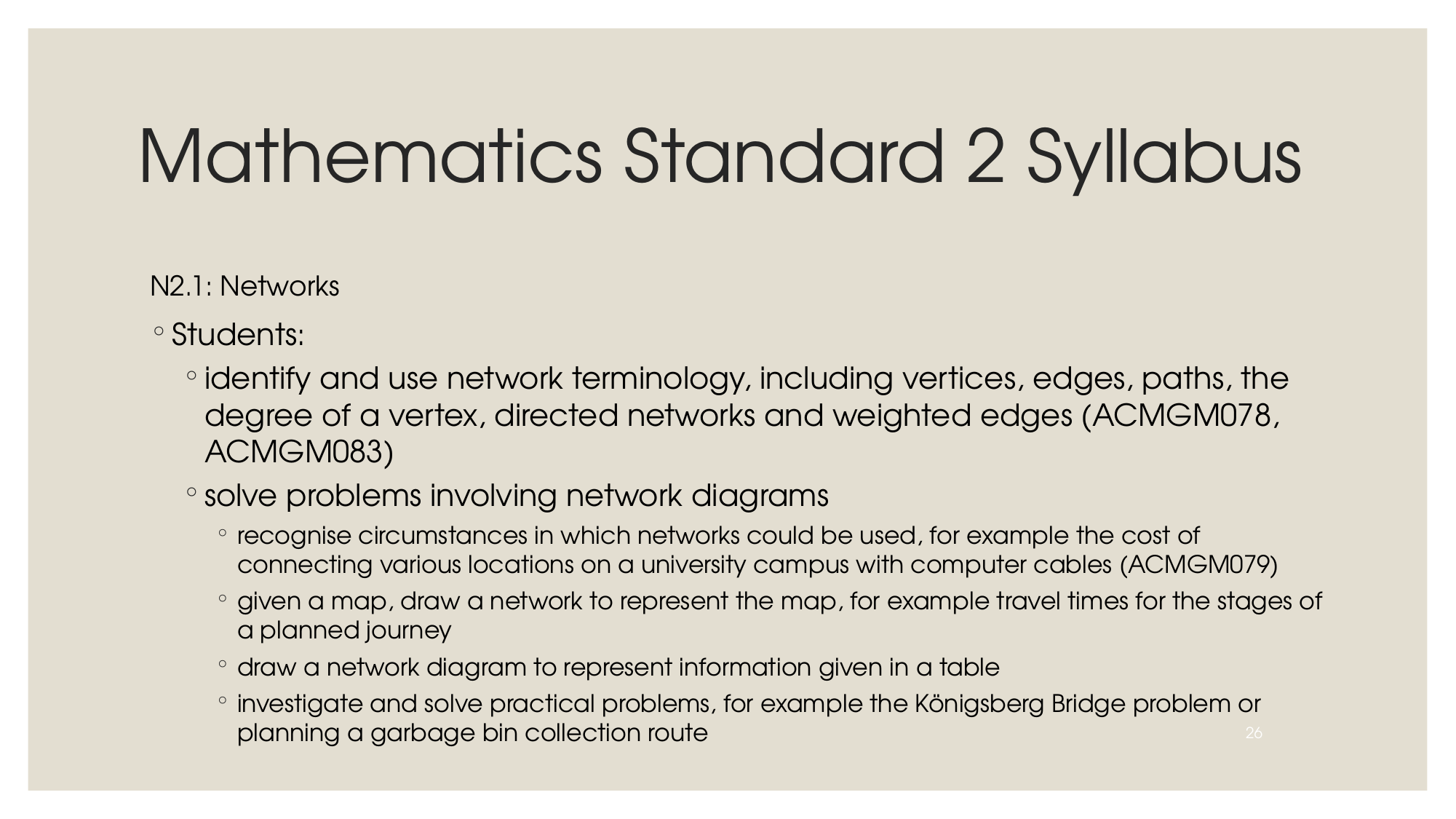

# Mathematics Standard 2 Syllabus
N2.1: Networks
Students:
identify and use network terminology, including vertices, edges, paths, the degree of a vertex, directed networks and weighted edges (ACMGM078, ACMGM083)
solve problems involving network diagrams
recognise circumstances in which networks could be used, for example the cost of connecting various locations on a university campus with computer cables (ACMGM079)
given a map, draw a network to represent the map, for example travel times for the stages of a planned journey
draw a network diagram to represent information given in a table
investigate and solve practical problems, for example the Königsberg Bridge problem or planning a garbage bin collection route
26